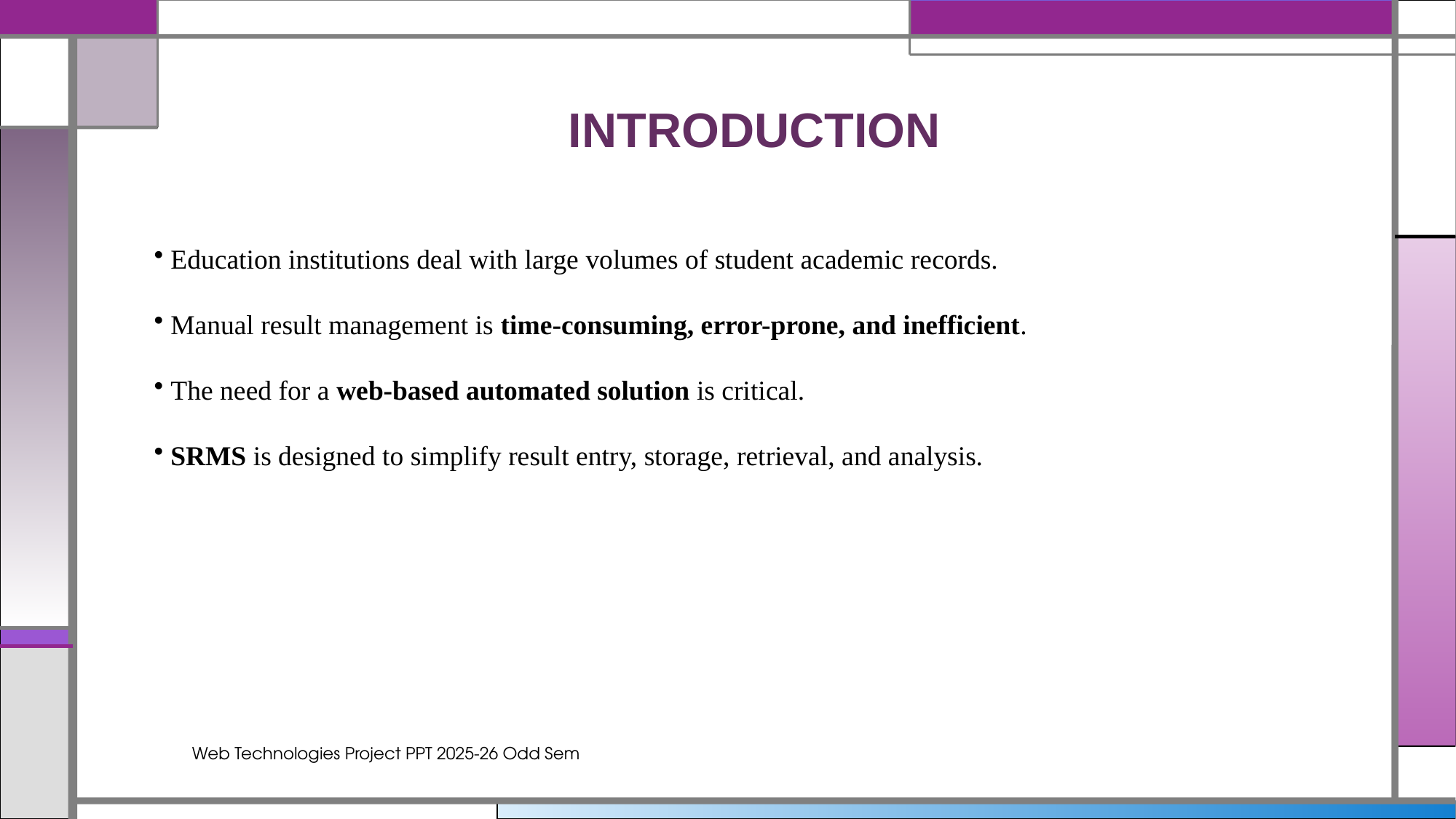

# INTRODUCTION
 Education institutions deal with large volumes of student academic records.
 Manual result management is time-consuming, error-prone, and inefficient.
 The need for a web-based automated solution is critical.
 SRMS is designed to simplify result entry, storage, retrieval, and analysis.
Web Technologies Project PPT 2025-26 Odd Sem